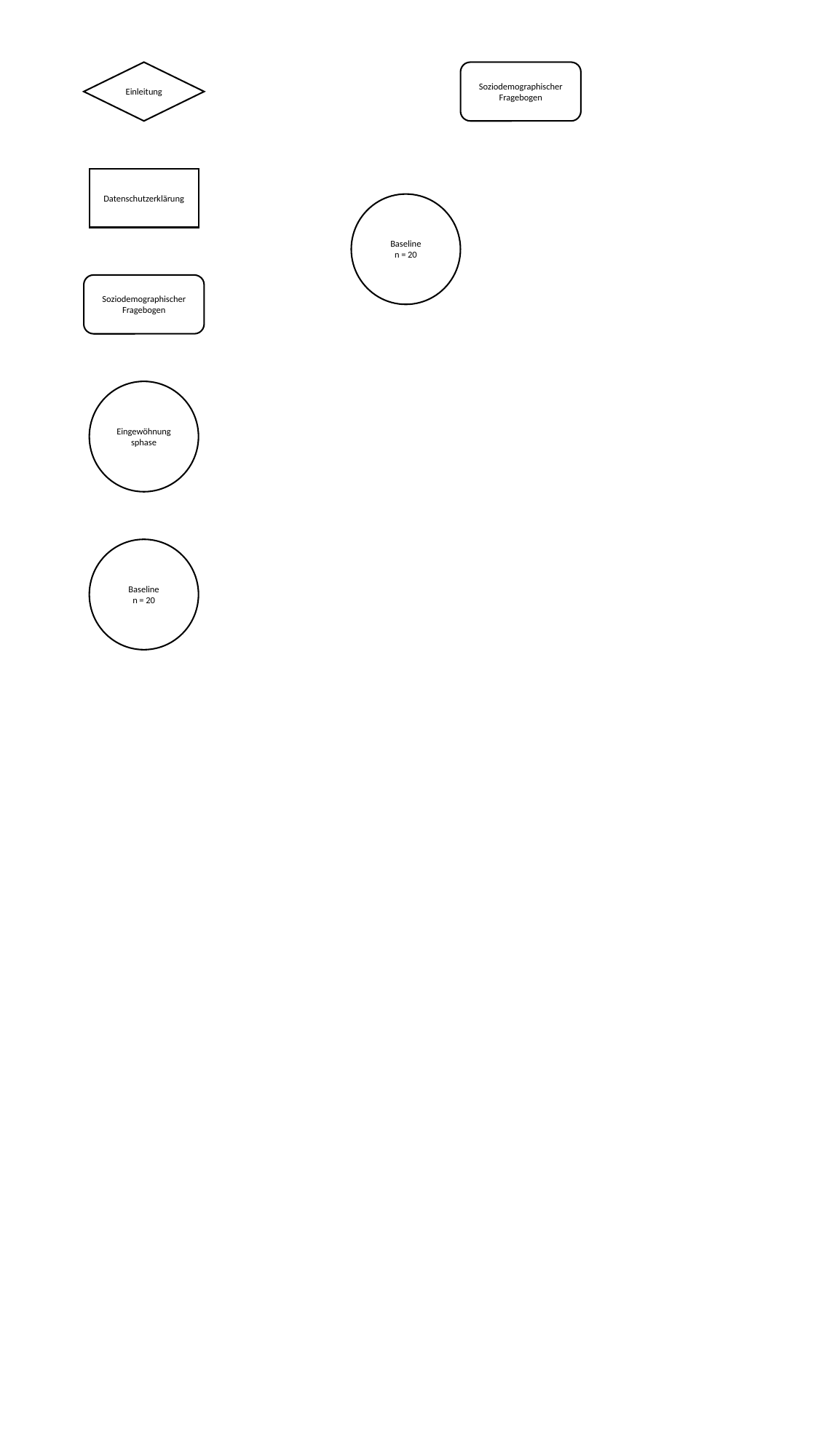

Einleitung
Soziodemographischer Fragebogen
Datenschutzerklärung
Baseline
n = 20
Soziodemographischer Fragebogen
Eingewöhnungsphase
Baseline
n = 20